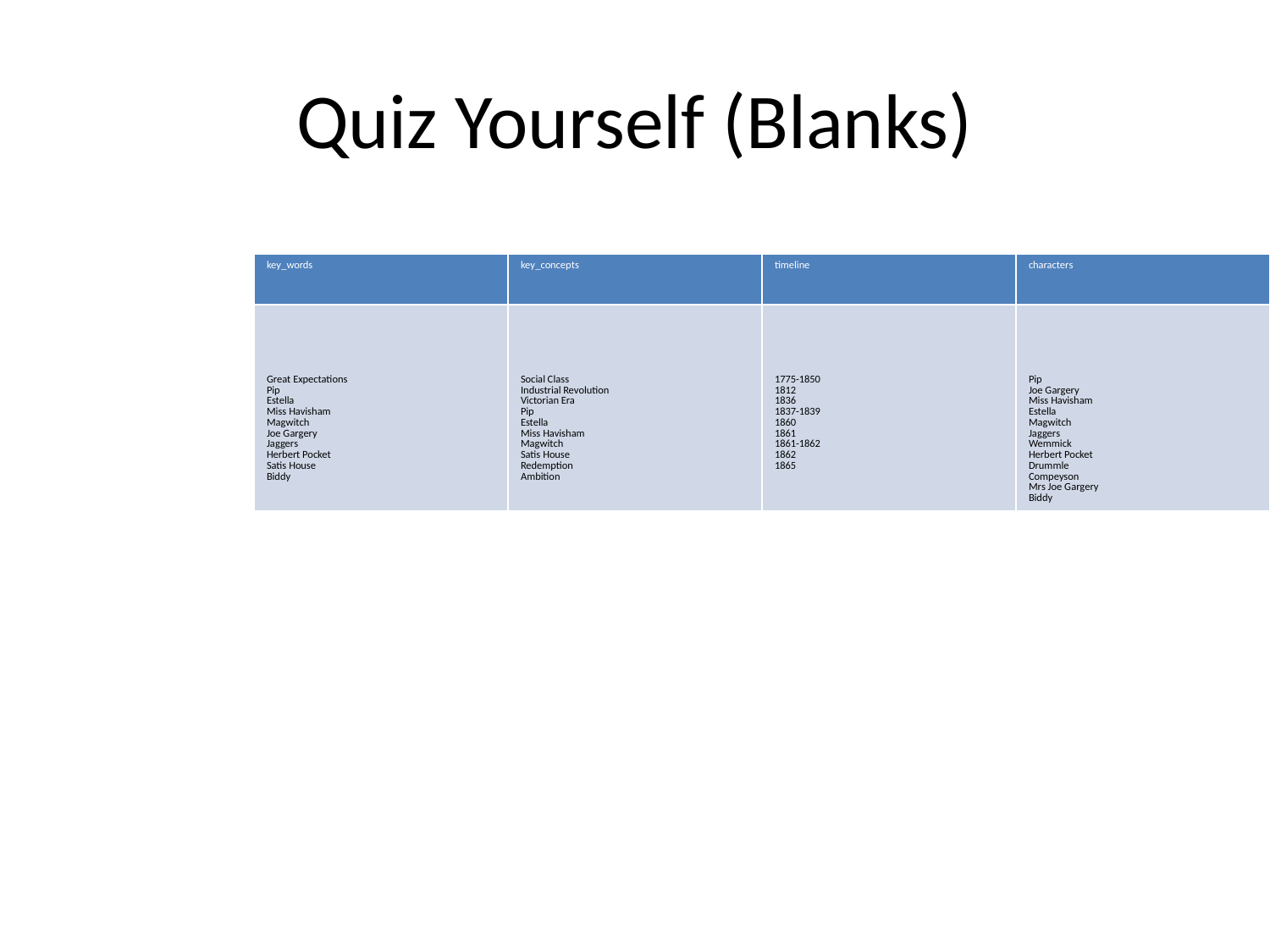

# Quiz Yourself (Blanks)
| key\_words | key\_concepts | timeline | characters | characters\_quotes | dramatic\_devices |
| --- | --- | --- | --- | --- | --- |
| Great Expectations Pip Estella Miss Havisham Magwitch Joe Gargery Jaggers Herbert Pocket Satis House Biddy | Social Class Industrial Revolution Victorian Era Pip Estella Miss Havisham Magwitch Satis House Redemption Ambition | 1775-1850 1812 1836 1837-1839 1860 1861 1861-1862 1862 1865 | Pip Joe Gargery Miss Havisham Estella Magwitch Jaggers Wemmick Herbert Pocket Drummle Compeyson Mrs Joe Gargery Biddy | 1. My course 2. Take nothing 3. I must 4. I have been 5. Expect nothing 6. I saw that 7. Suffering has 8. I am not 9. The world 10. If you can't | 1. Irony 2. Foreshadowing 3. Flashbacks 4. Characterization 5. Symbolism |